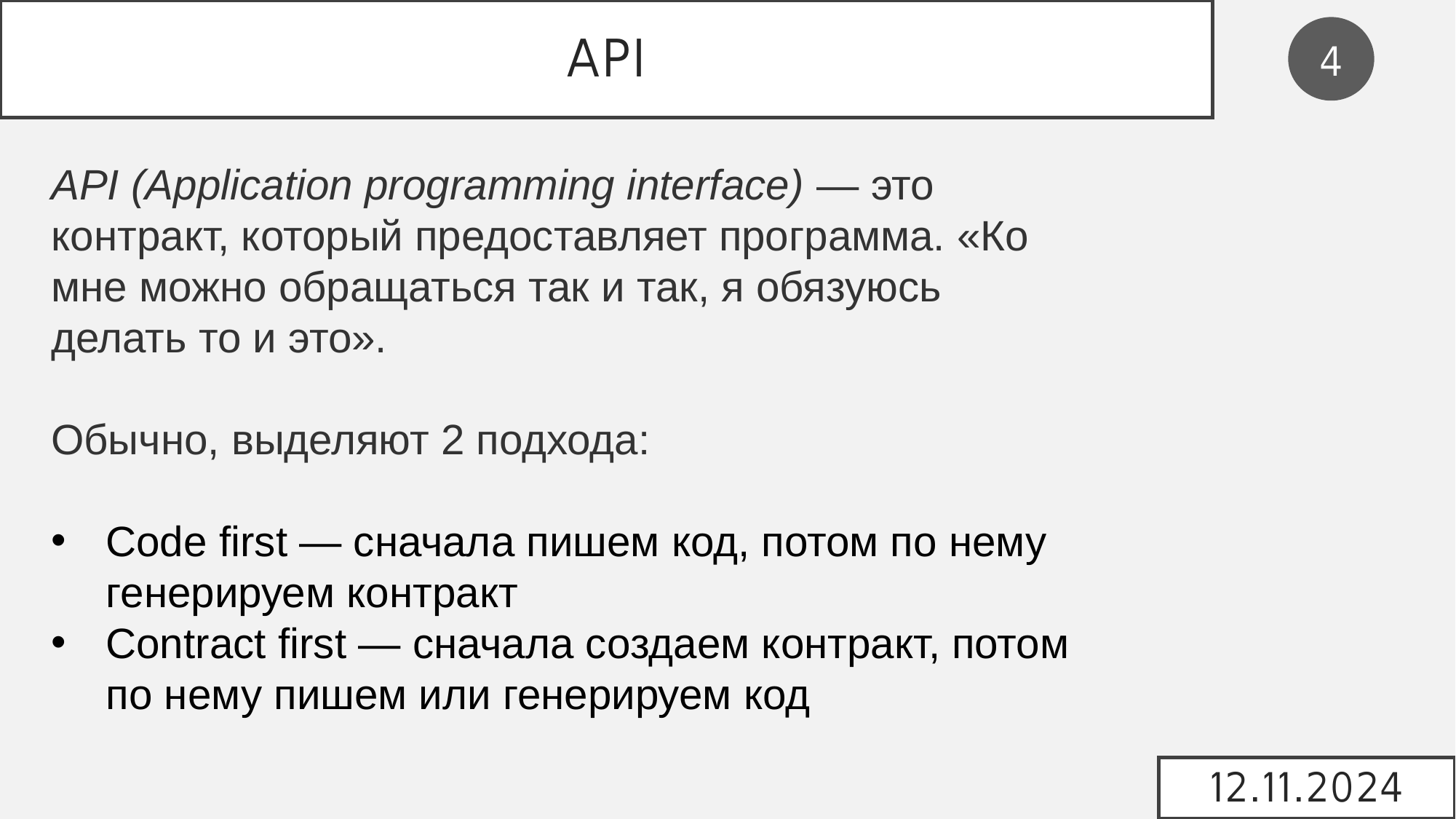

# API

4
API (Application programming interface) — это контракт, который предоставляет программа. «Ко мне можно обращаться так и так, я обязуюсь делать то и это».

Обычно, выделяют 2 подхода:

Code first — сначала пишем код, потом по нему генерируем контракт
Contract first — сначала создаем контракт, потом по нему пишем или генерируем код

12.11.2024